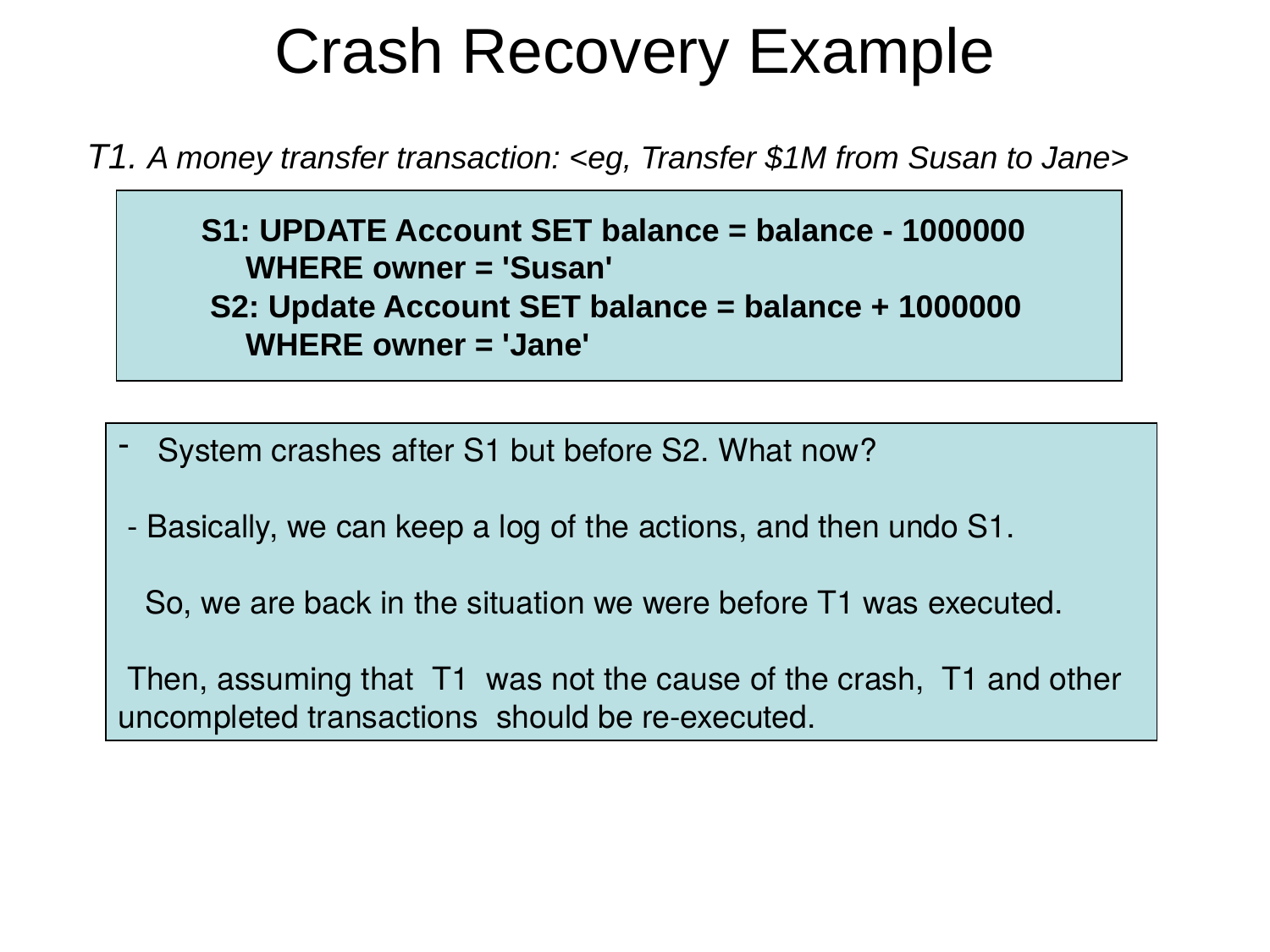

# Crash Recovery Example
T1. A money transfer transaction: <eg, Transfer $1M from Susan to Jane>

 S1: UPDATE Account SET balance = balance - 1000000
      WHERE owner = 'Susan'
  S2: Update Account SET balance = balance + 1000000
      WHERE owner = 'Jane'
System crashes after S1 but before S2. What now?

 - Basically, we can keep a log of the actions, and then undo S1.

   So, we are back in the situation we were before T1 was executed.

 Then, assuming that  T1  was not the cause of the crash,  T1 and other
uncompleted transactions  should be re-executed.